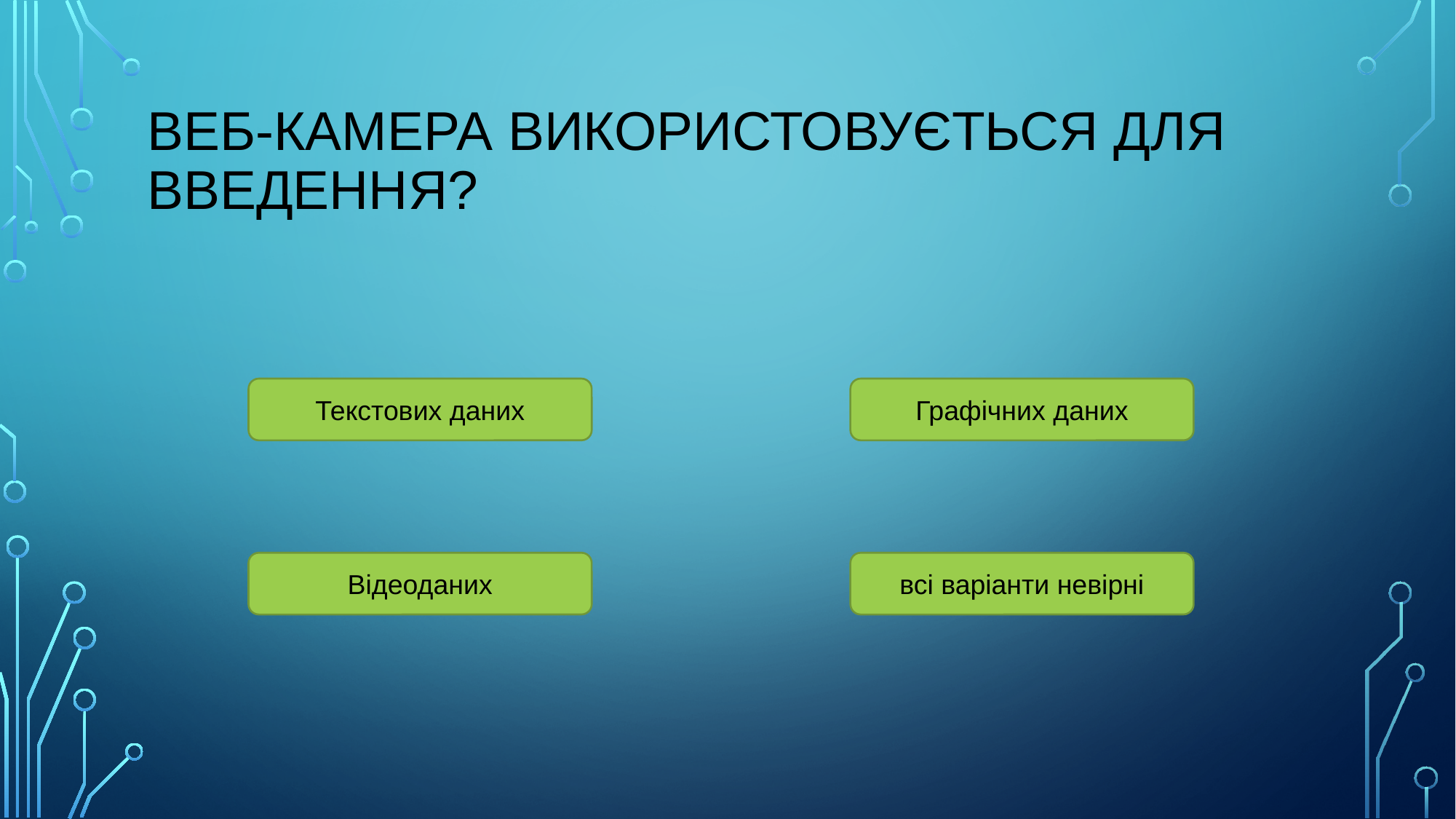

# Веб-камера використовується для введення?
Текстових даних
Графічних даних
Відеоданих
всі варіанти невірні